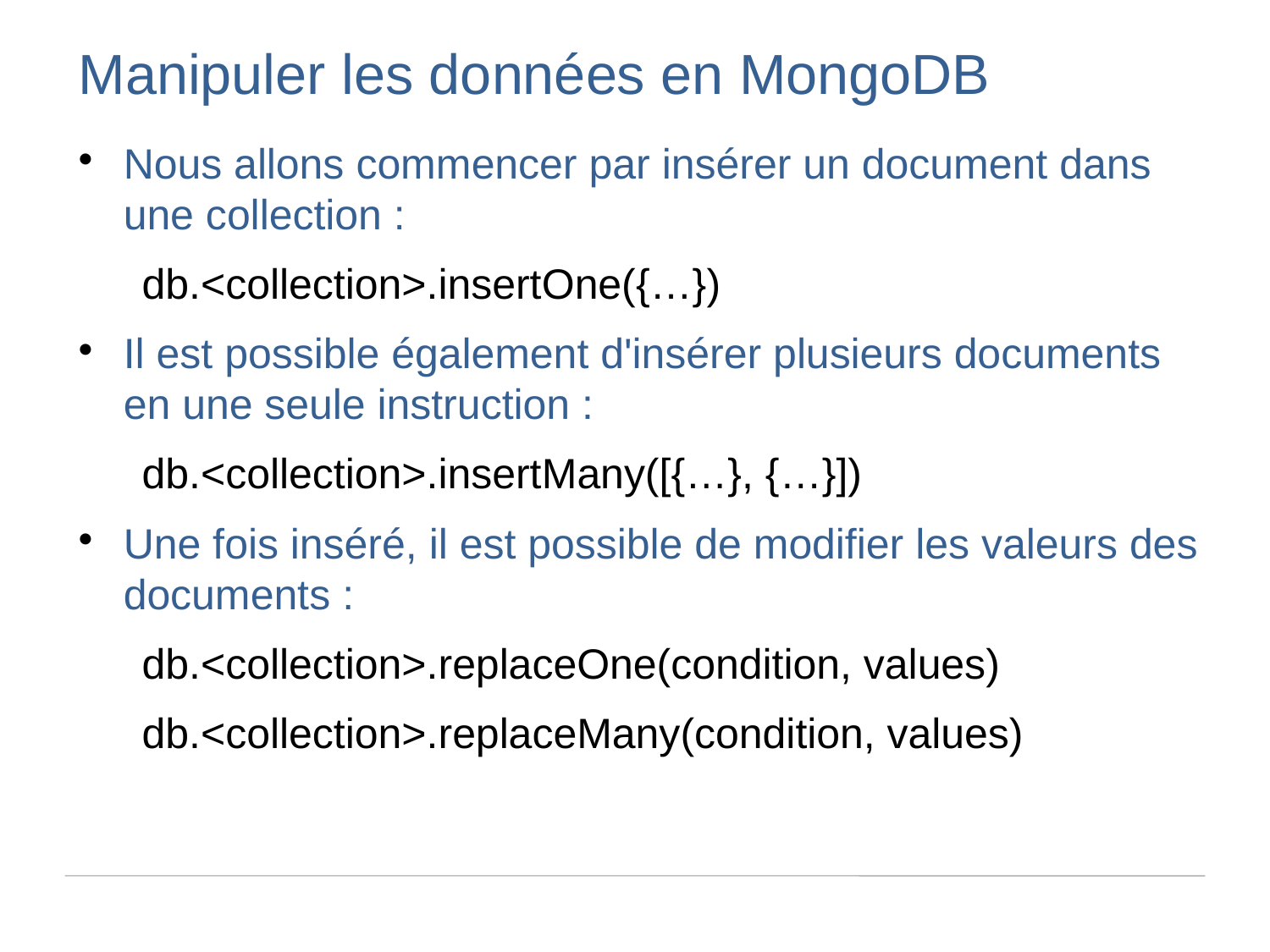

Manipuler les données en MongoDB

Nous allons commencer par insérer un document dans une collection :
db.<collection>.insertOne({…})
Il est possible également d'insérer plusieurs documents en une seule instruction :
db.<collection>.insertMany([{…}, {…}])
Une fois inséré, il est possible de modifier les valeurs des documents :
db.<collection>.replaceOne(condition, values)
db.<collection>.replaceMany(condition, values)